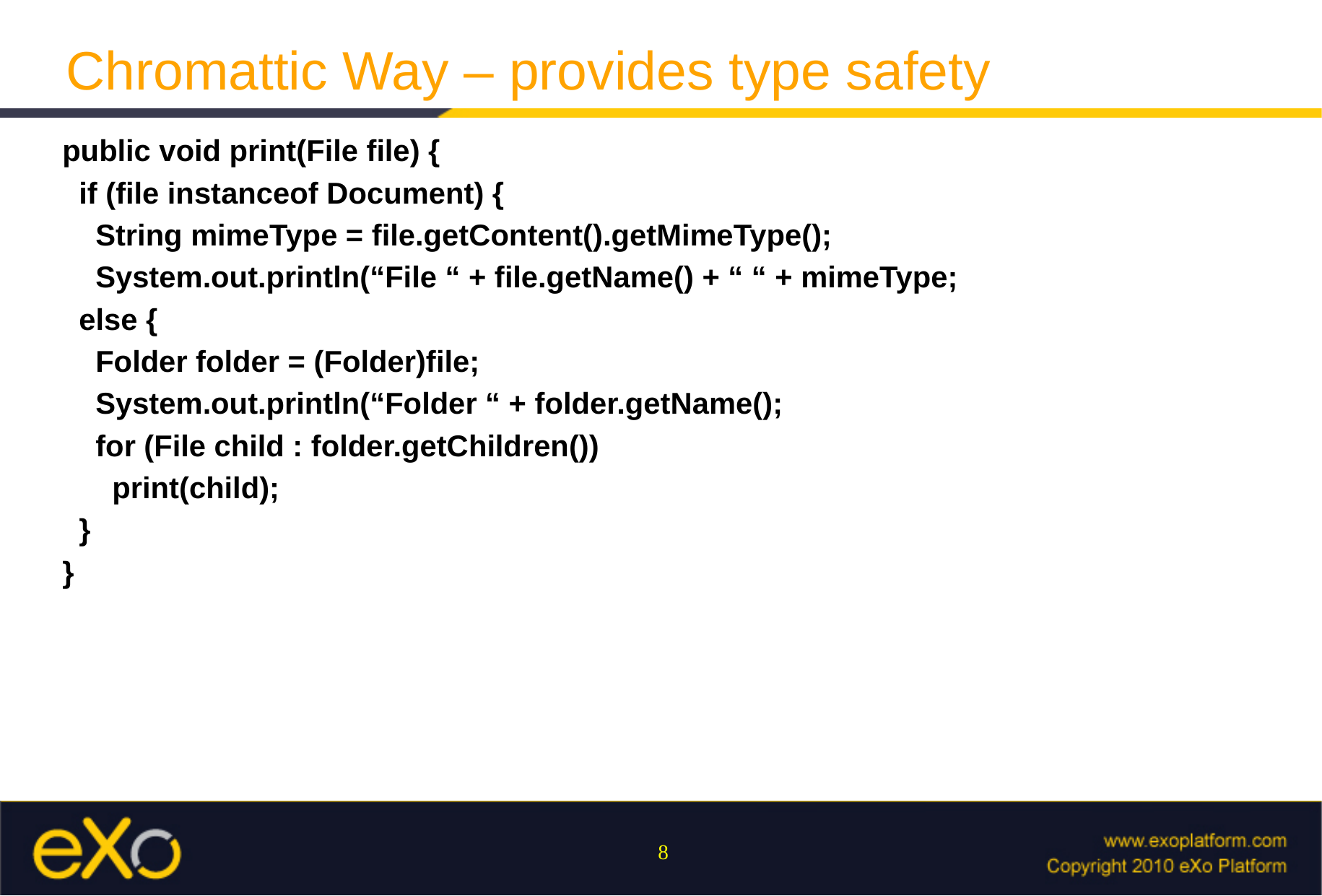

Chromattic Way – provides type safety
public void print(File file) {
  if (file instanceof Document) {
    String mimeType = file.getContent().getMimeType();
    System.out.println(“File “ + file.getName() + “ “ + mimeType;
  else {
    Folder folder = (Folder)file;
    System.out.println(“Folder “ + folder.getName();
    for (File child : folder.getChildren())
      print(child);
  }
}